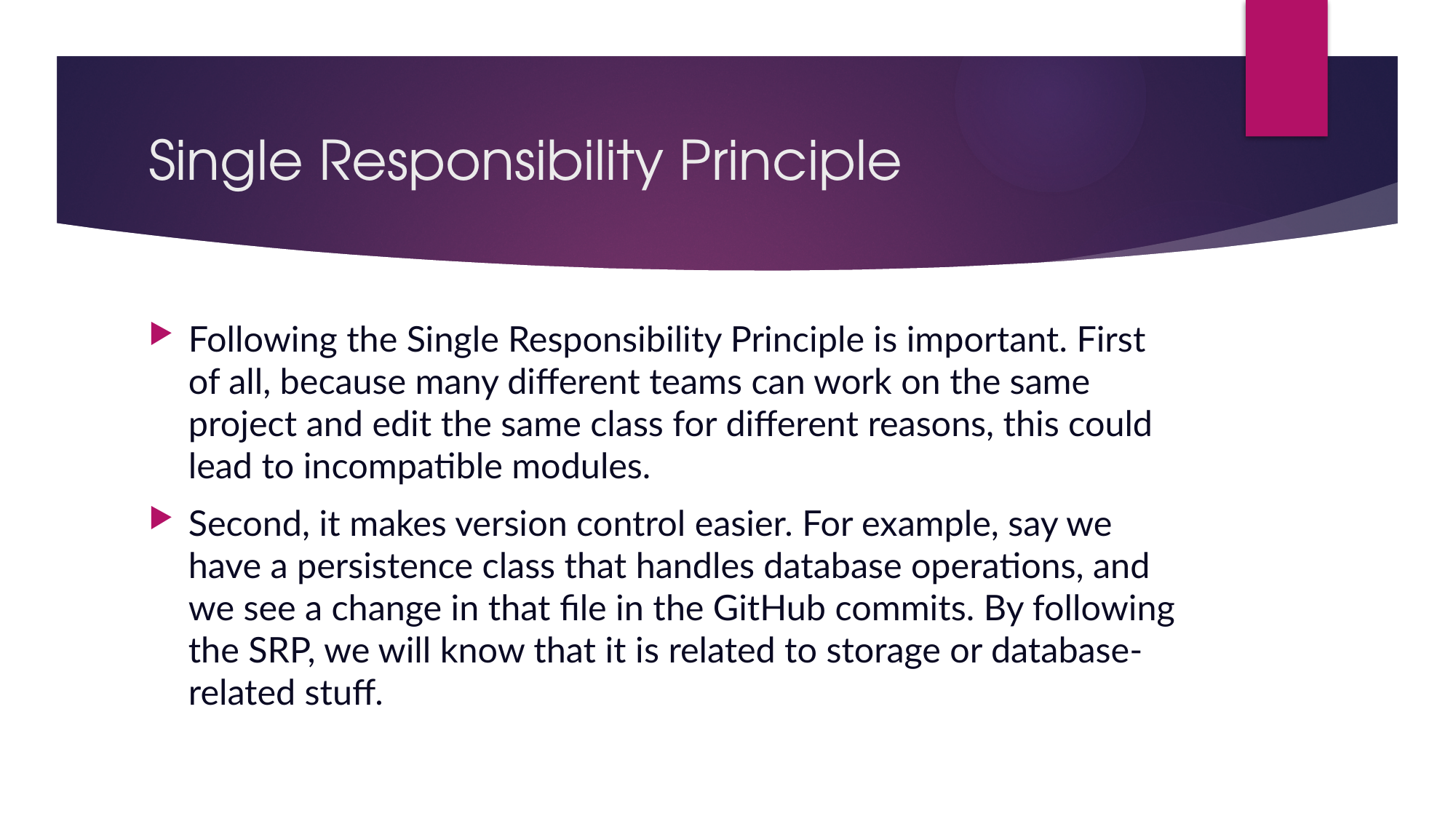

# Single Responsibility Principle
Following the Single Responsibility Principle is important. First of all, because many different teams can work on the same project and edit the same class for different reasons, this could lead to incompatible modules.
Second, it makes version control easier. For example, say we have a persistence class that handles database operations, and we see a change in that file in the GitHub commits. By following the SRP, we will know that it is related to storage or database-related stuff.